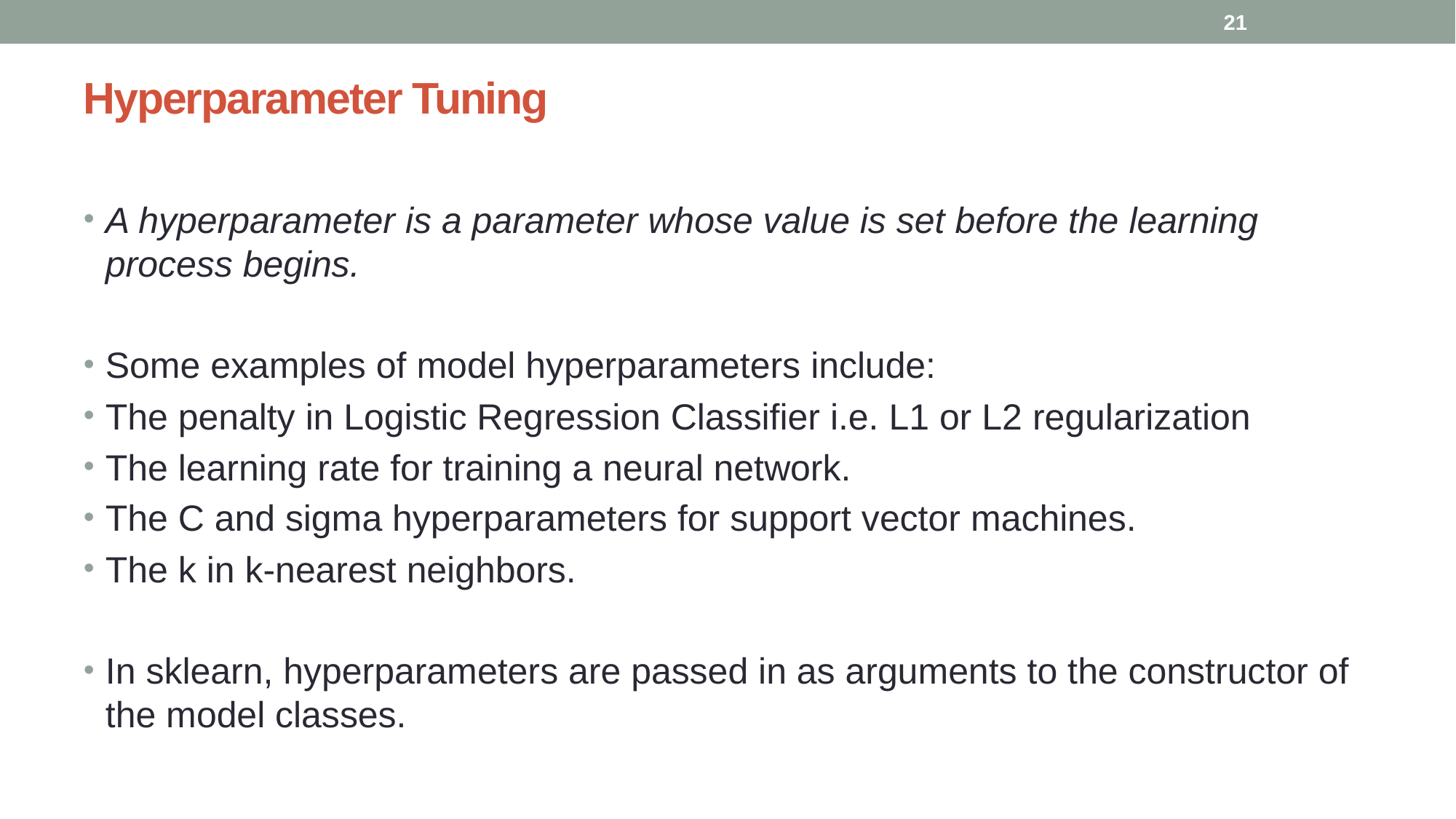

21
# Hyperparameter Tuning
A hyperparameter is a parameter whose value is set before the learning process begins.

Some examples of model hyperparameters include:
The penalty in Logistic Regression Classifier i.e. L1 or L2 regularization
The learning rate for training a neural network.
The C and sigma hyperparameters for support vector machines.
The k in k-nearest neighbors.

In sklearn, hyperparameters are passed in as arguments to the constructor of the model classes.